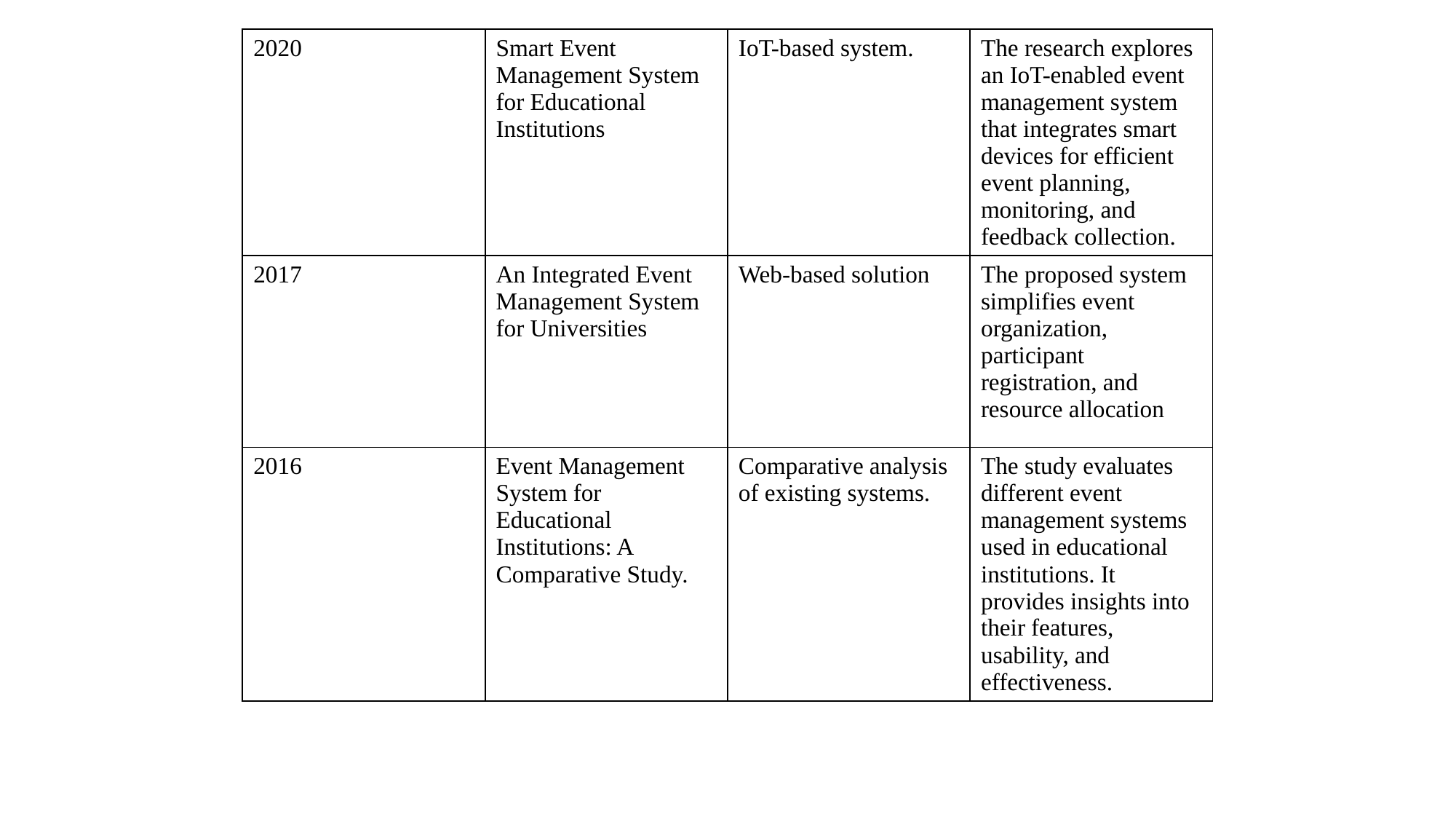

| 2020 | Smart Event Management System for Educational Institutions | IoT-based system. | The research explores an IoT-enabled event management system that integrates smart devices for efficient event planning, monitoring, and feedback collection. |
| --- | --- | --- | --- |
| 2017 | An Integrated Event Management System for Universities | Web-based solution | The proposed system simplifies event organization, participant registration, and resource allocation |
| 2016 | Event Management System for Educational Institutions: A Comparative Study. | Comparative analysis of existing systems. | The study evaluates different event management systems used in educational institutions. It provides insights into their features, usability, and effectiveness. |